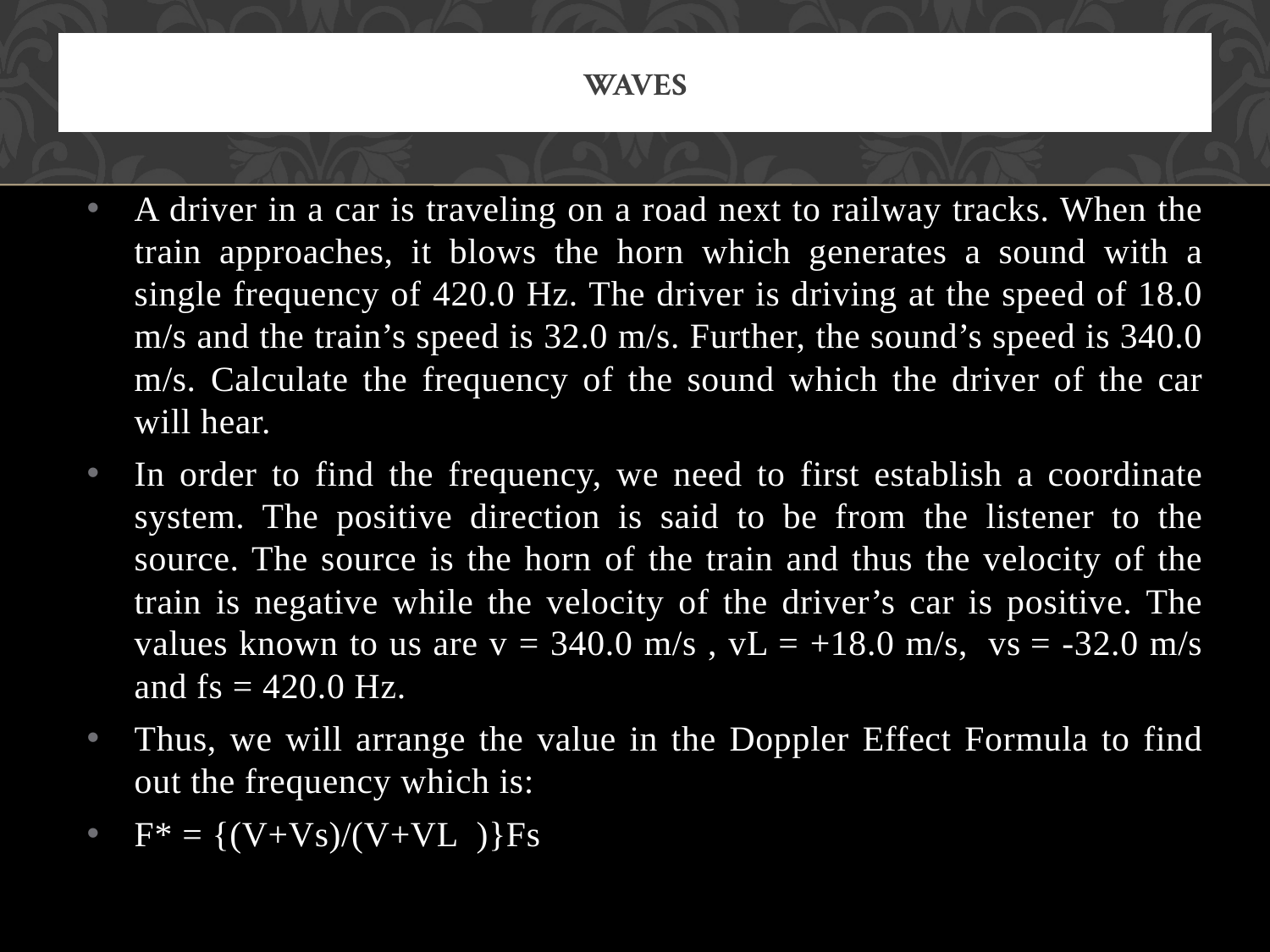

# Waves
A driver in a car is traveling on a road next to railway tracks. When the train approaches, it blows the horn which generates a sound with a single frequency of 420.0 Hz. The driver is driving at the speed of 18.0 m/s and the train’s speed is 32.0 m/s. Further, the sound’s speed is 340.0 m/s. Calculate the frequency of the sound which the driver of the car will hear.
In order to find the frequency, we need to first establish a coordinate system. The positive direction is said to be from the listener to the source. The source is the horn of the train and thus the velocity of the train is negative while the velocity of the driver’s car is positive. The values known to us are v = 340.0 m/s , vL = +18.0 m/s,  vs = -32.0 m/s and fs = 420.0 Hz.
Thus, we will arrange the value in the Doppler Effect Formula to find out the frequency which is:
F* = {(V+Vs)/(V+VL  )}Fs